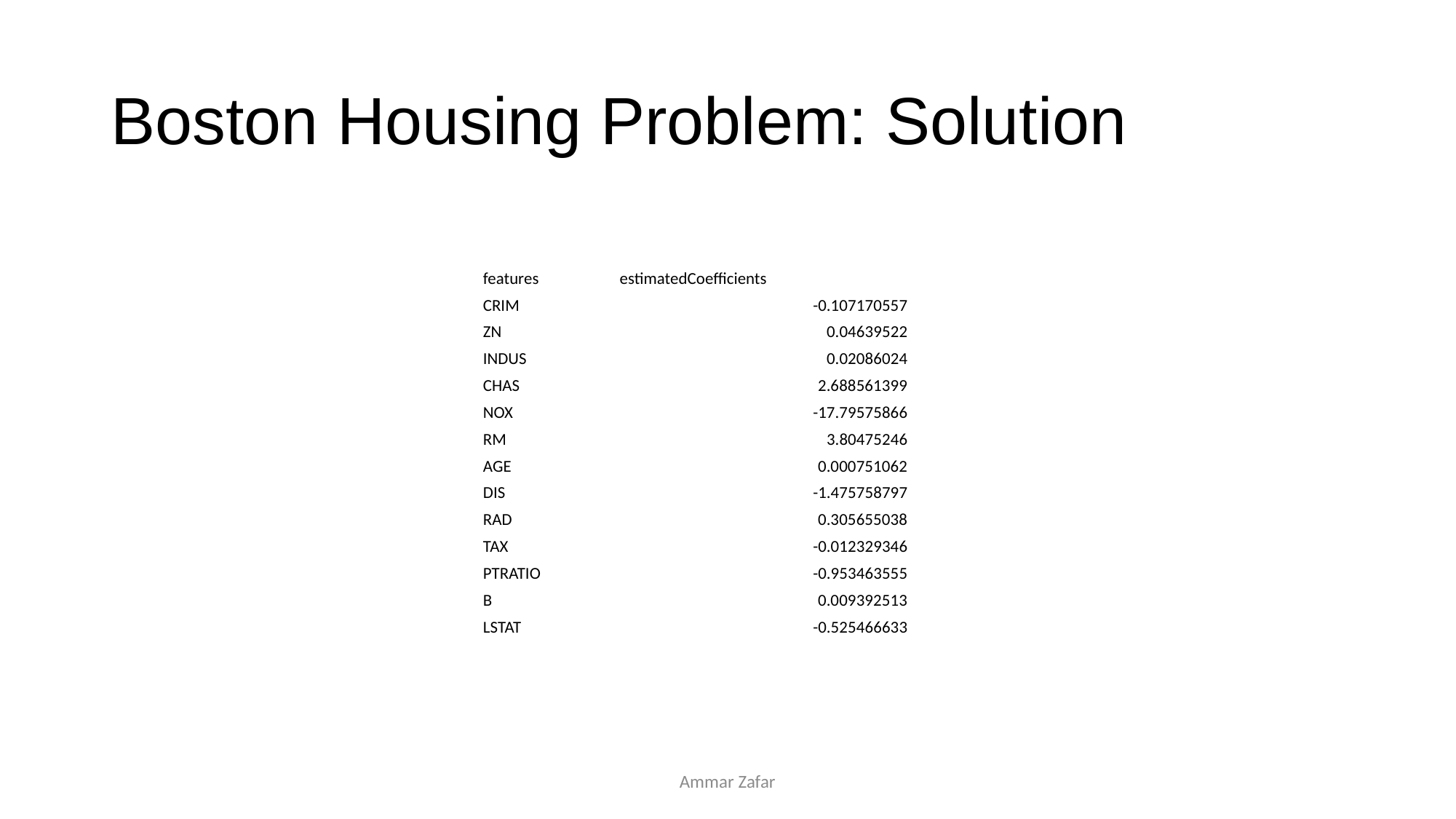

# Boston Housing Problem: Solution
| features | estimatedCoefficients |
| --- | --- |
| CRIM | -0.107170557 |
| ZN | 0.04639522 |
| INDUS | 0.02086024 |
| CHAS | 2.688561399 |
| NOX | -17.79575866 |
| RM | 3.80475246 |
| AGE | 0.000751062 |
| DIS | -1.475758797 |
| RAD | 0.305655038 |
| TAX | -0.012329346 |
| PTRATIO | -0.953463555 |
| B | 0.009392513 |
| LSTAT | -0.525466633 |
Ammar Zafar